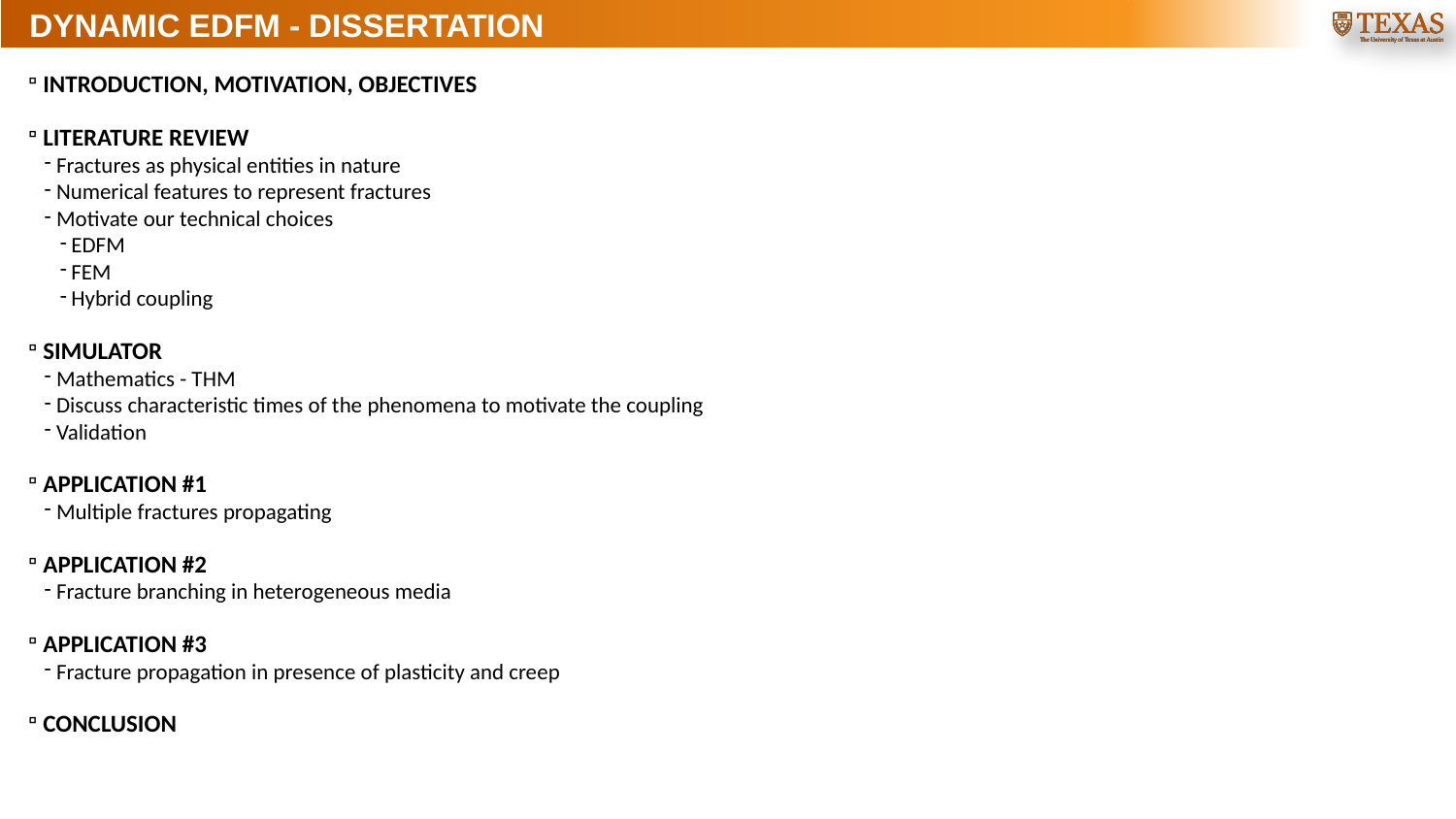

# DYNAMIC EDFM - DISSERTATION
INTRODUCTION, MOTIVATION, OBJECTIVES
LITERATURE REVIEW
Fractures as physical entities in nature
Numerical features to represent fractures
Motivate our technical choices
EDFM
FEM
Hybrid coupling
SIMULATOR
Mathematics - THM
Discuss characteristic times of the phenomena to motivate the coupling
Validation
APPLICATION #1
Multiple fractures propagating
APPLICATION #2
Fracture branching in heterogeneous media
APPLICATION #3
Fracture propagation in presence of plasticity and creep
CONCLUSION